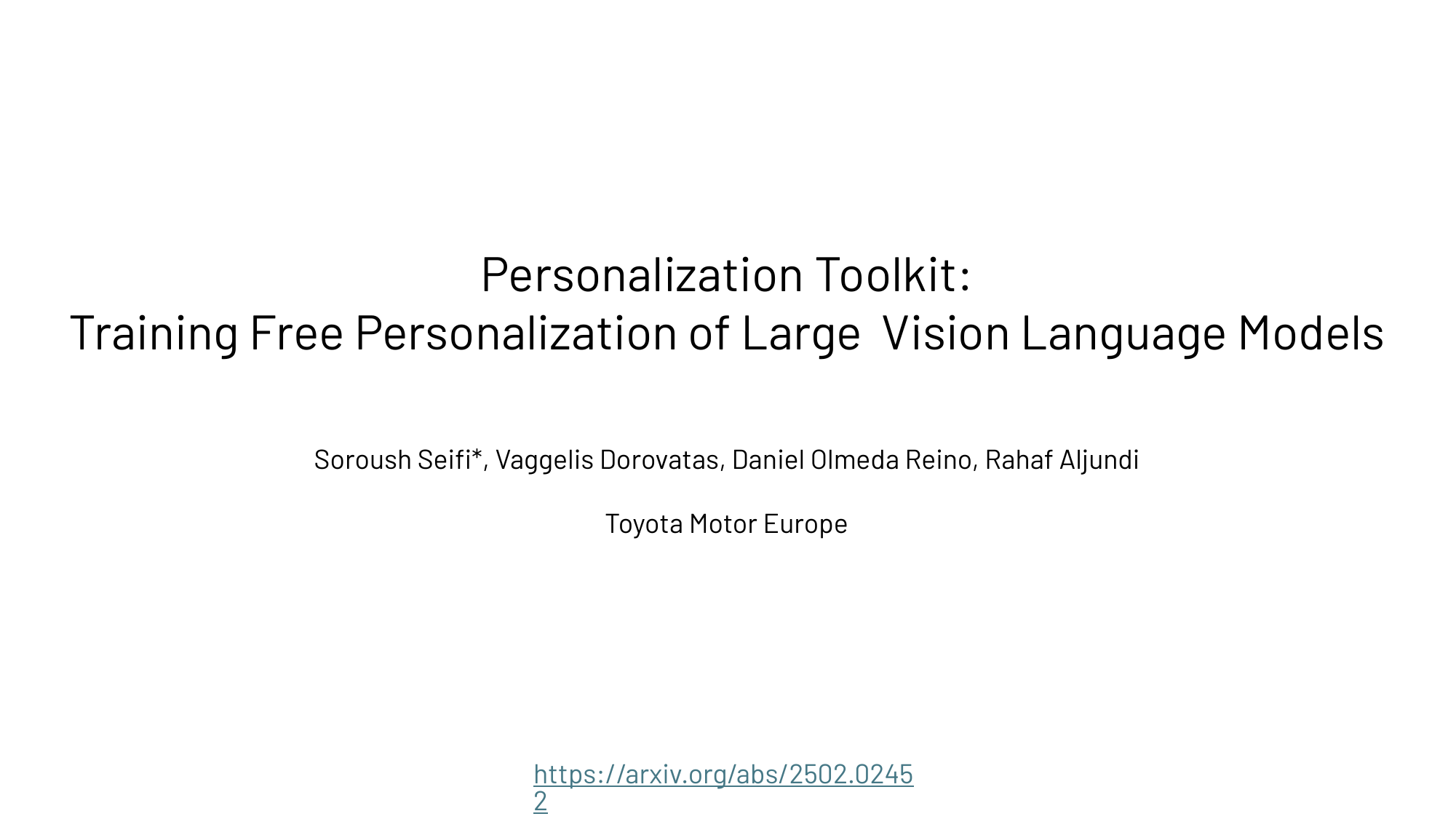

Personalization Toolkit:
Training Free Personalization of Large  Vision Language Models
Soroush Seifi*, Vaggelis Dorovatas, Daniel Olmeda Reino, Rahaf Aljundi
Toyota Motor Europe
https://arxiv.org/abs/2502.02452